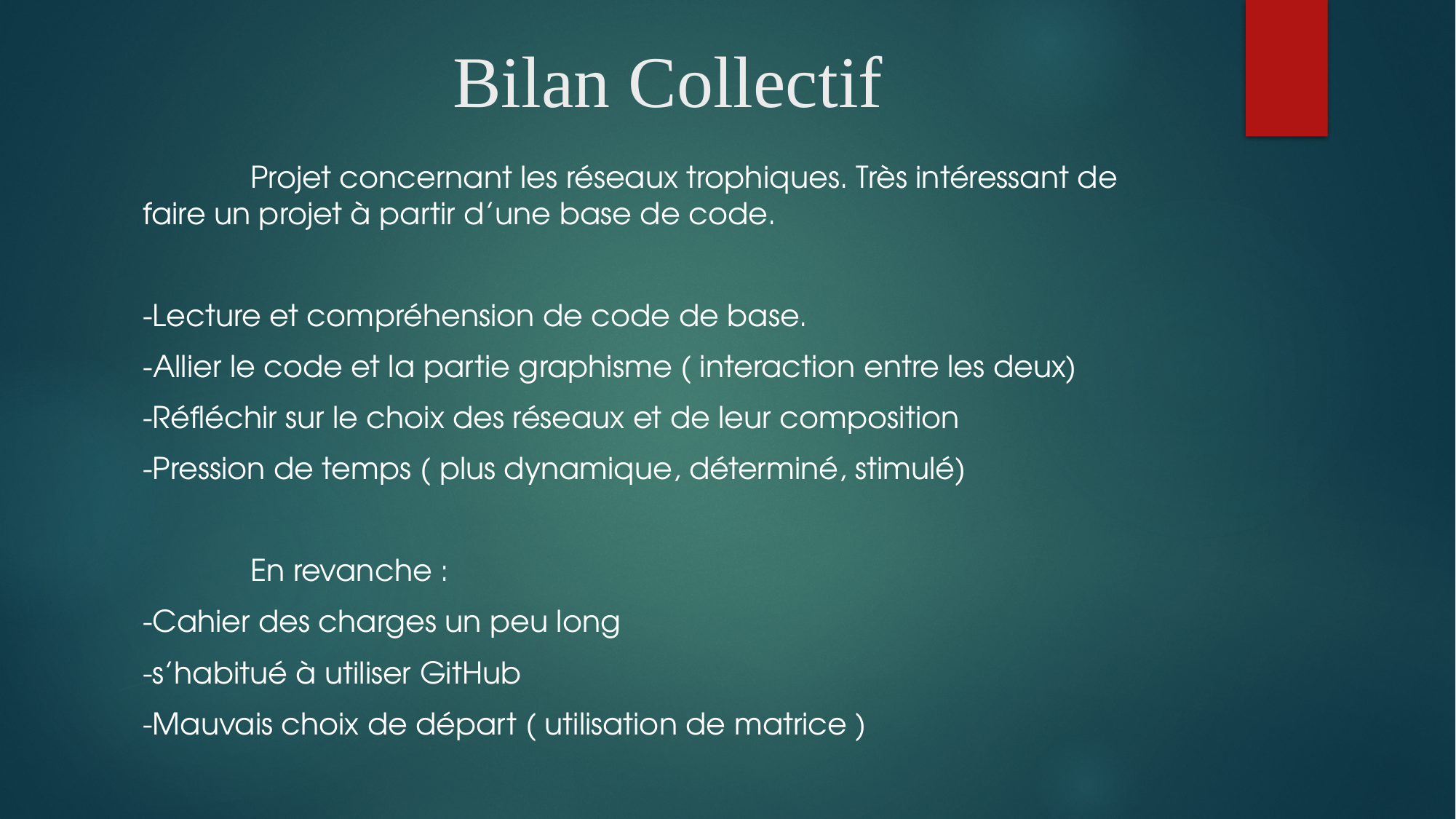

# Bilan Collectif
	Projet concernant les réseaux trophiques. Très intéressant de faire un projet à partir d’une base de code.

-Lecture et compréhension de code de base.
-Allier le code et la partie graphisme ( interaction entre les deux)
-Réfléchir sur le choix des réseaux et de leur composition
-Pression de temps ( plus dynamique, déterminé, stimulé)

	En revanche :
-Cahier des charges un peu long
-s’habitué à utiliser GitHub
-Mauvais choix de départ ( utilisation de matrice )